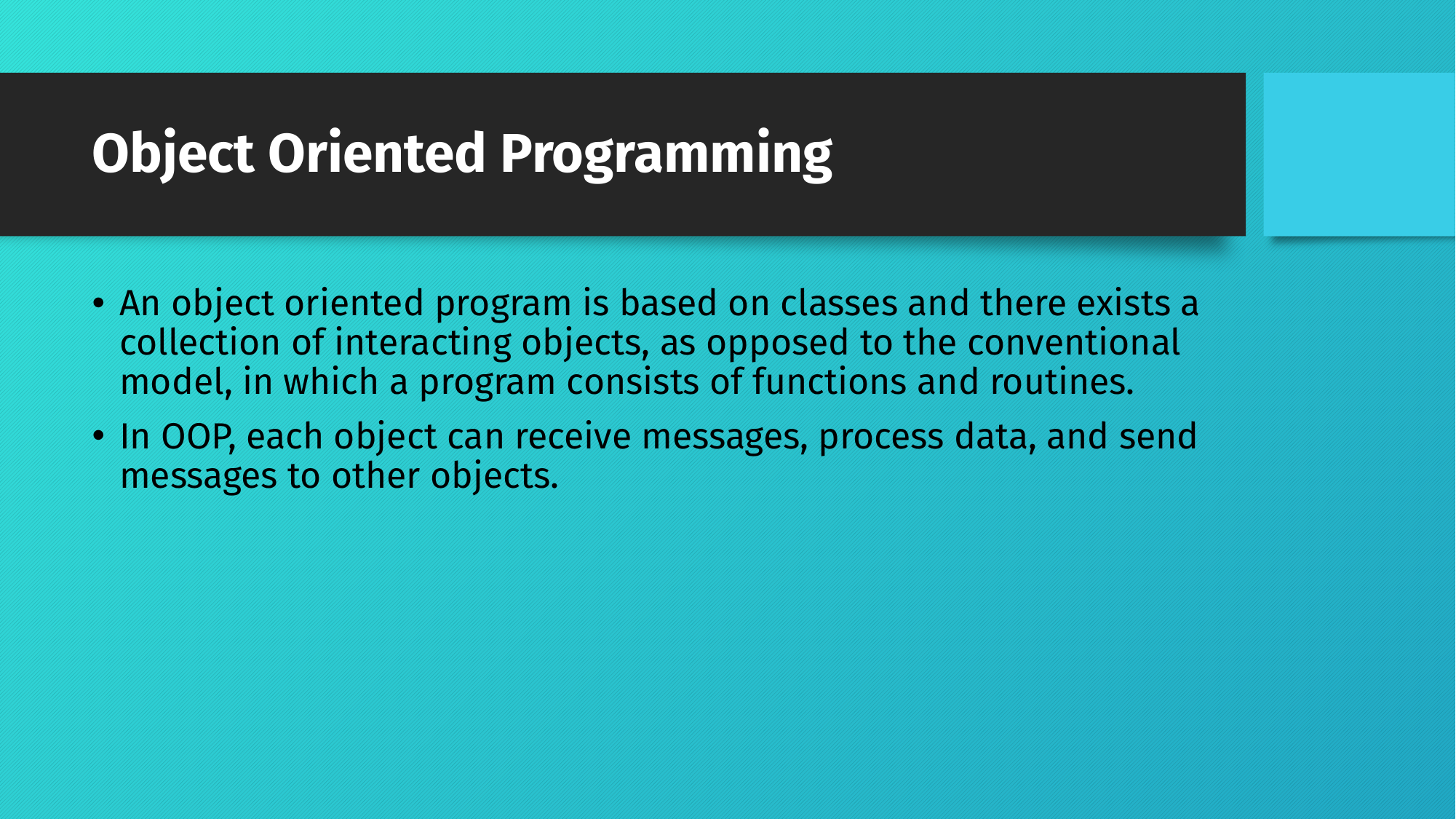

# Object Oriented Programming
An object oriented program is based on classes and there exists a collection of interacting objects, as opposed to the conventional model, in which a program consists of functions and routines.
In OOP, each object can receive messages, process data, and send messages to other objects.